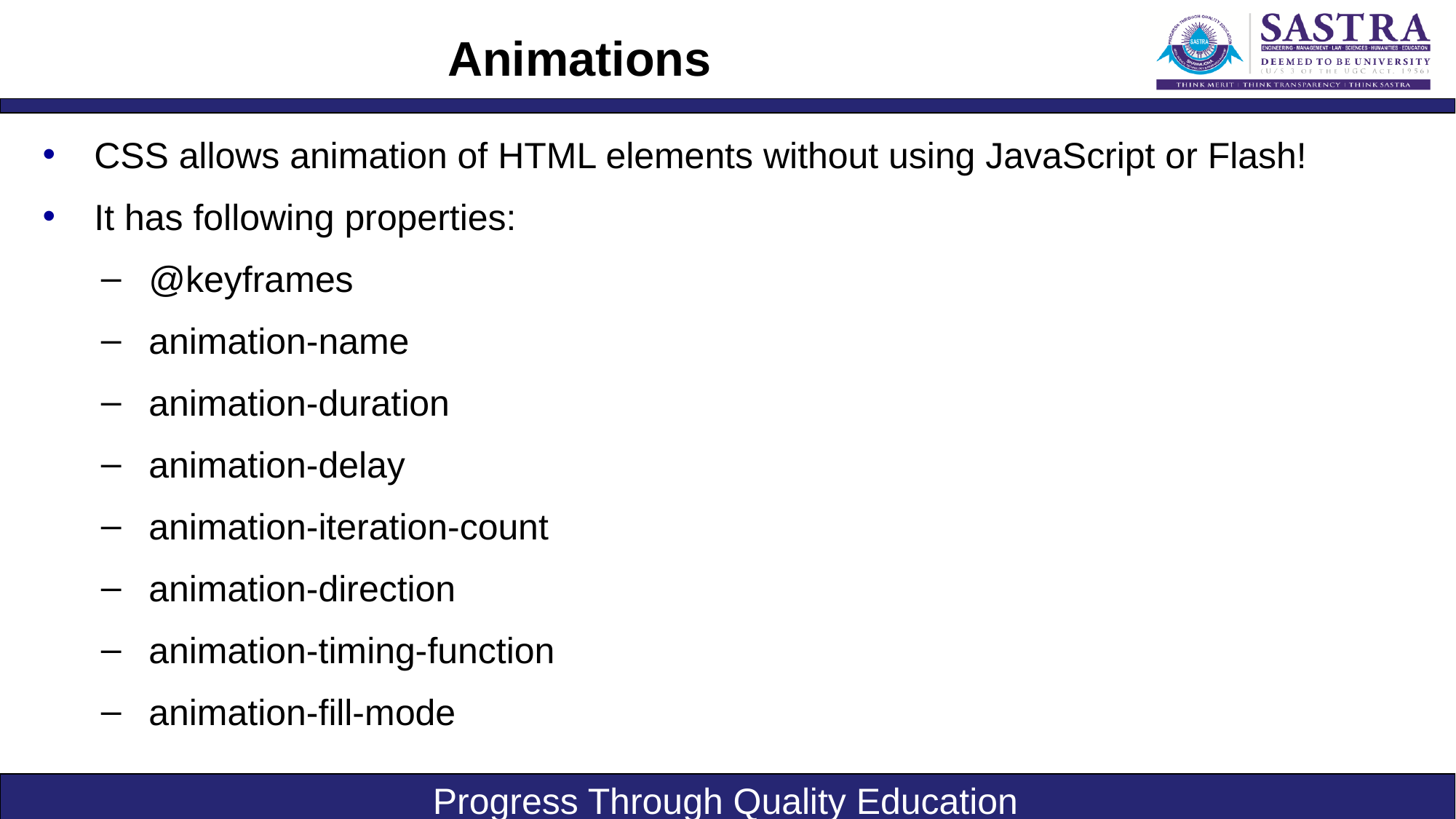

# Animations
CSS allows animation of HTML elements without using JavaScript or Flash!
It has following properties:
@keyframes
animation-name
animation-duration
animation-delay
animation-iteration-count
animation-direction
animation-timing-function
animation-fill-mode